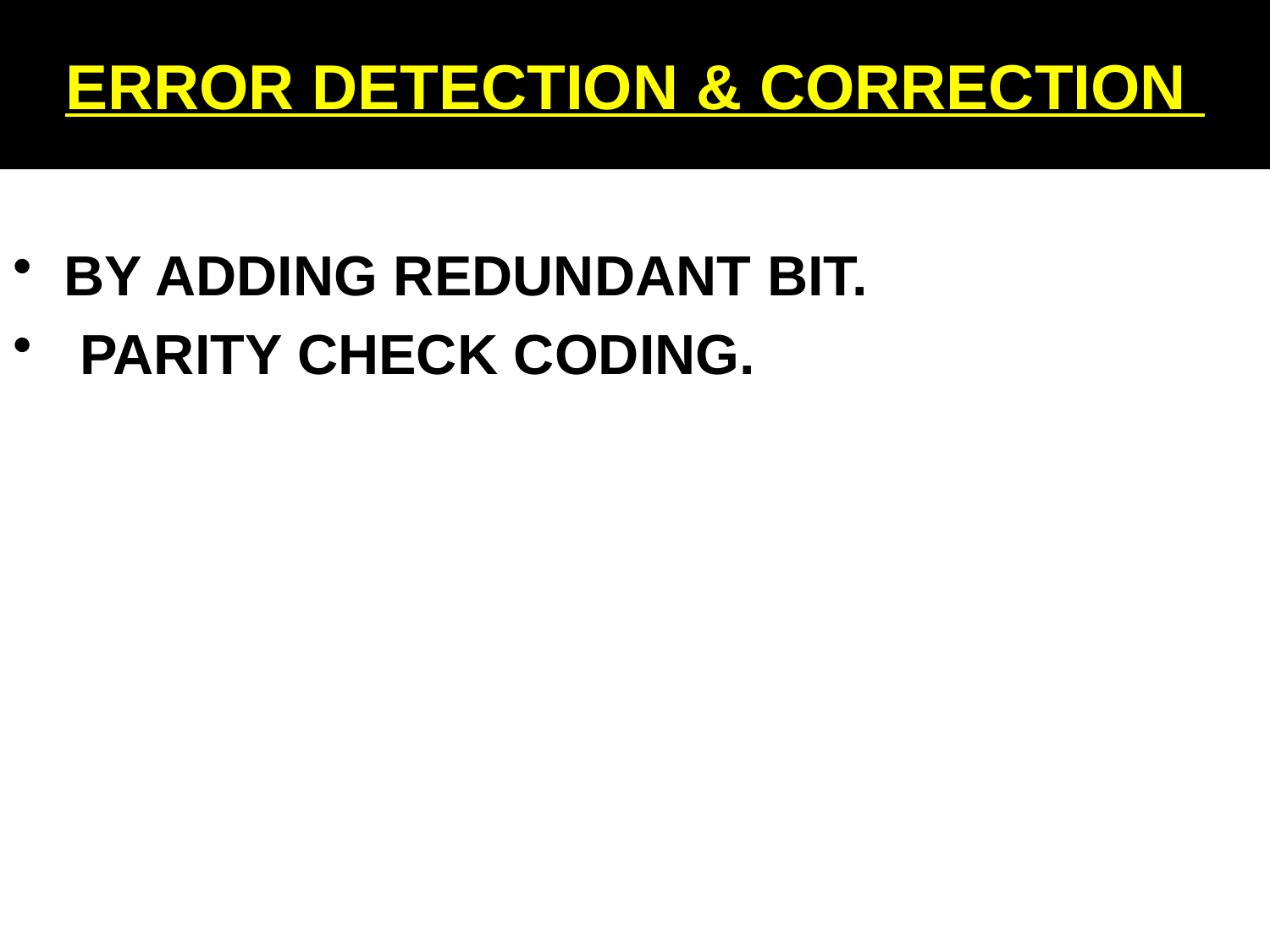

# ERROR DETECTION & CORRECTION
  BY ADDING REDUNDANT BIT.
   PARITY CHECK CODING.